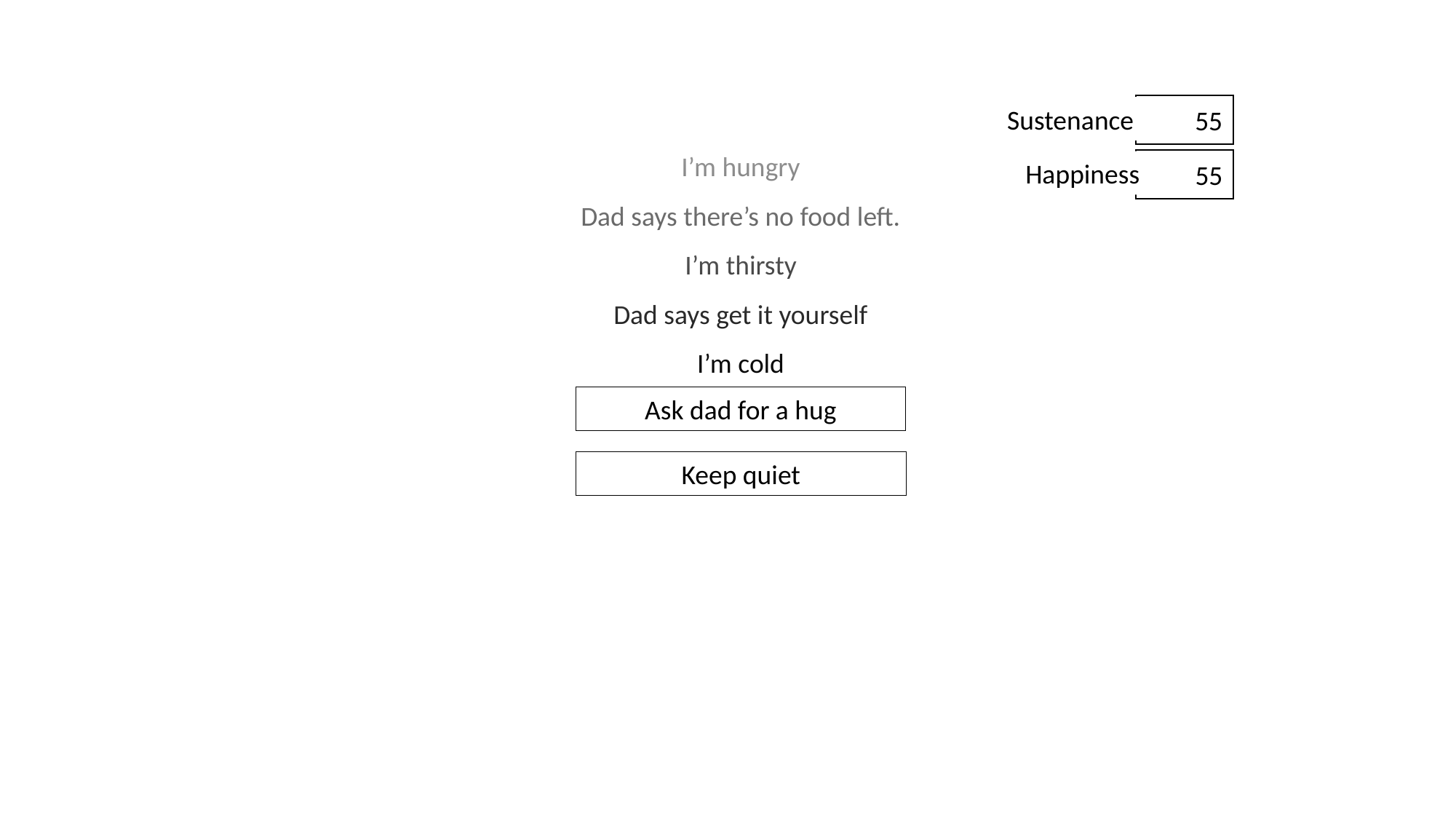

55
Sustenance
I’m hungry
Dad says there’s no food left.
I’m thirsty
Dad says get it yourself
I’m cold
55
Happiness
Ask dad for a hug
Keep quiet